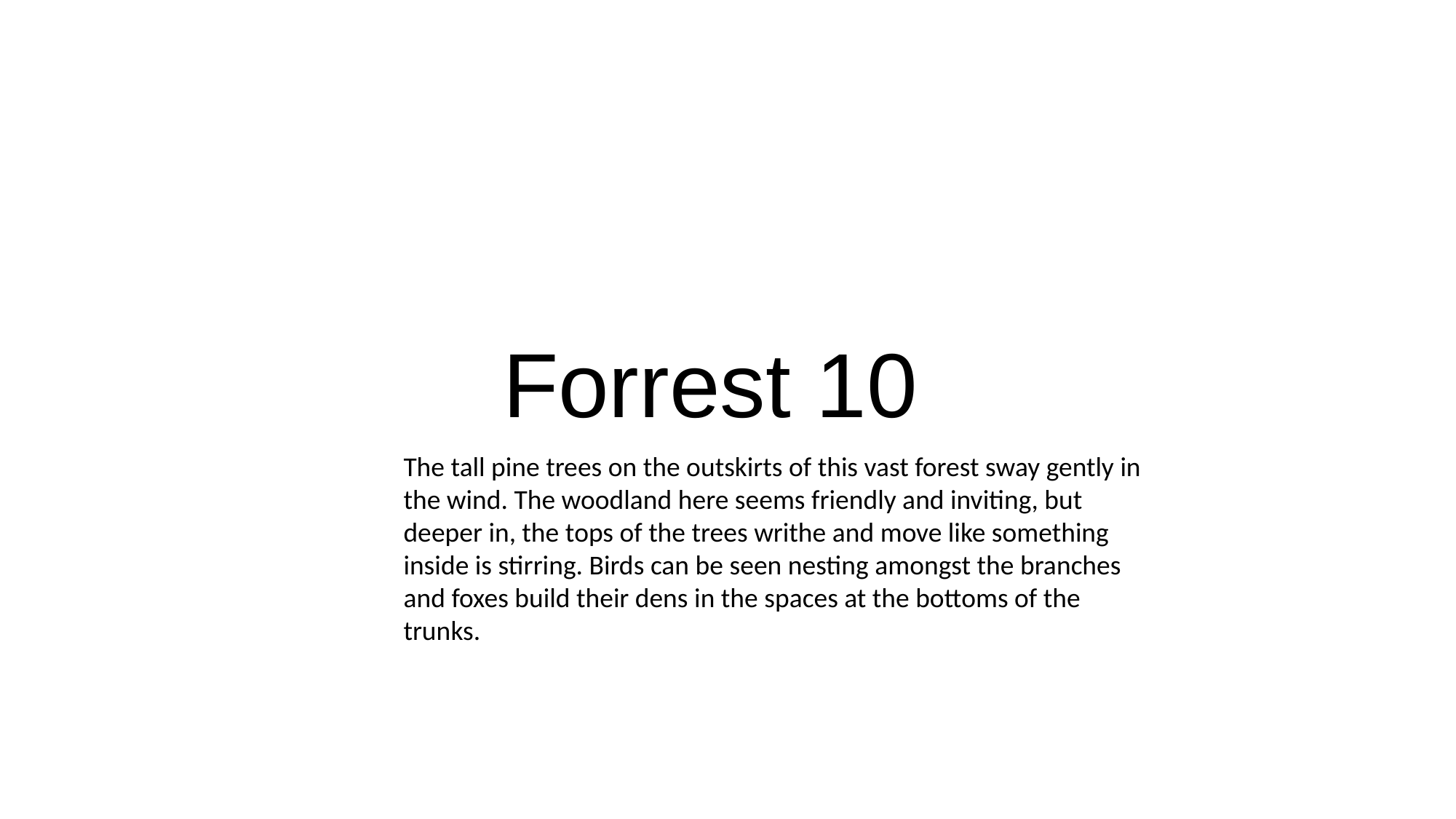

Forrest 10
The tall pine trees on the outskirts of this vast forest sway gently in the wind. The woodland here seems friendly and inviting, but deeper in, the tops of the trees writhe and move like something inside is stirring. Birds can be seen nesting amongst the branches and foxes build their dens in the spaces at the bottoms of the trunks.